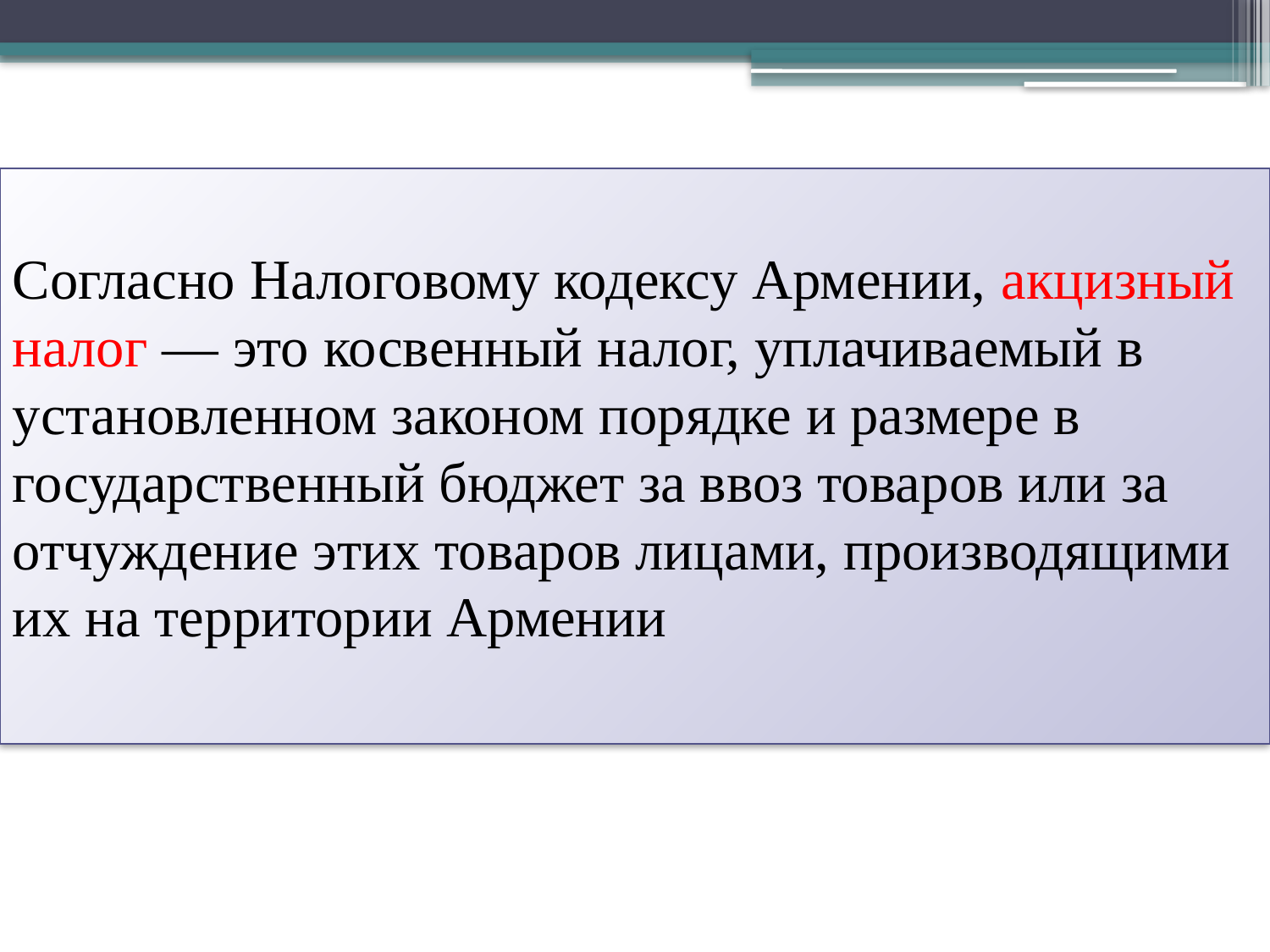

Согласно Налоговому кодексу Армении, акцизный налог — это косвенный налог, уплачиваемый в установленном законом порядке и размере в государственный бюджет за ввоз товаров или за отчуждение этих товаров лицами, производящими их на территории Армении